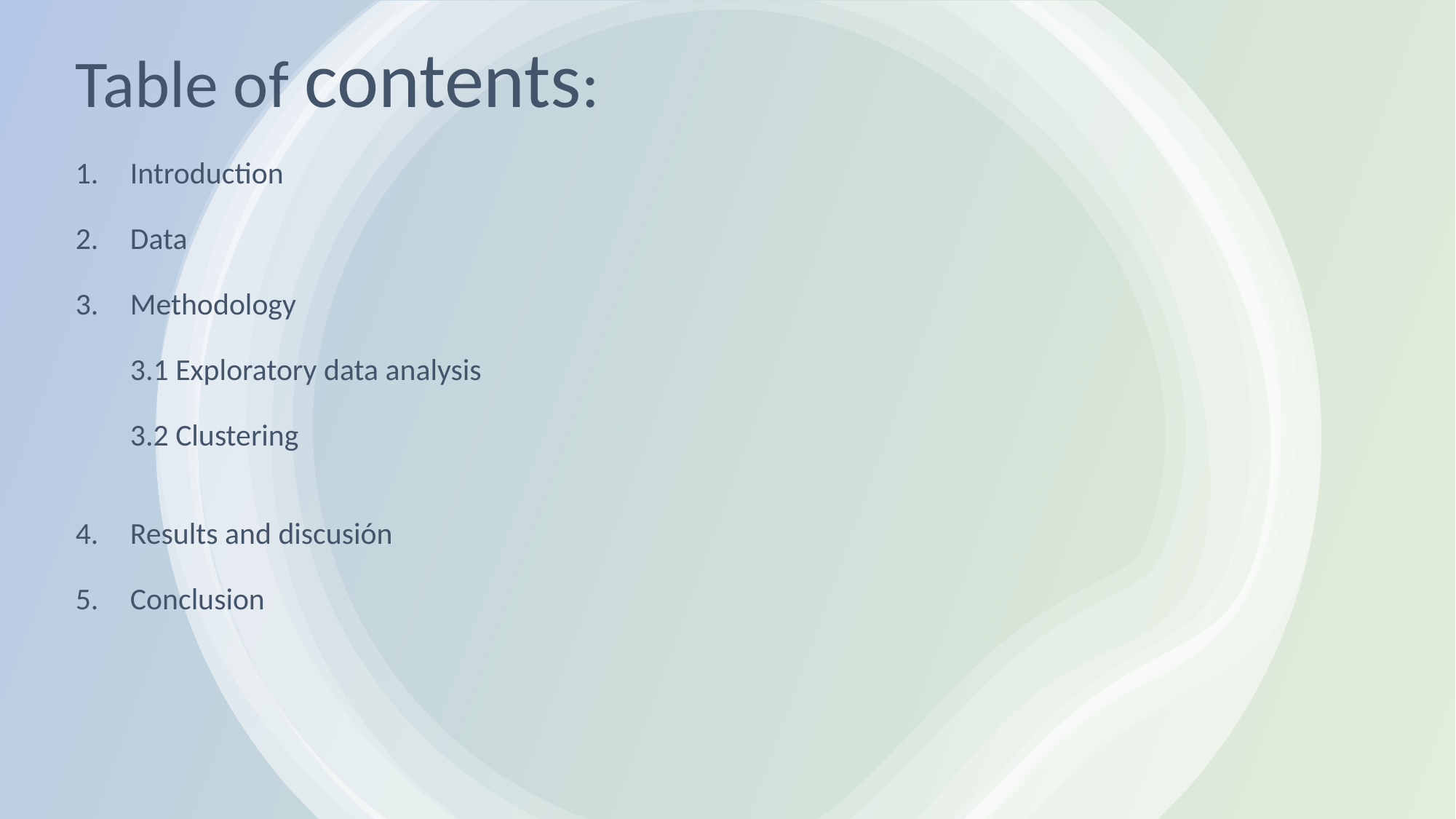

Table of contents:

Introduction

Data

Methodology

3.1 Exploratory data analysis

3.2 Clustering

Results and discusión

Conclusion